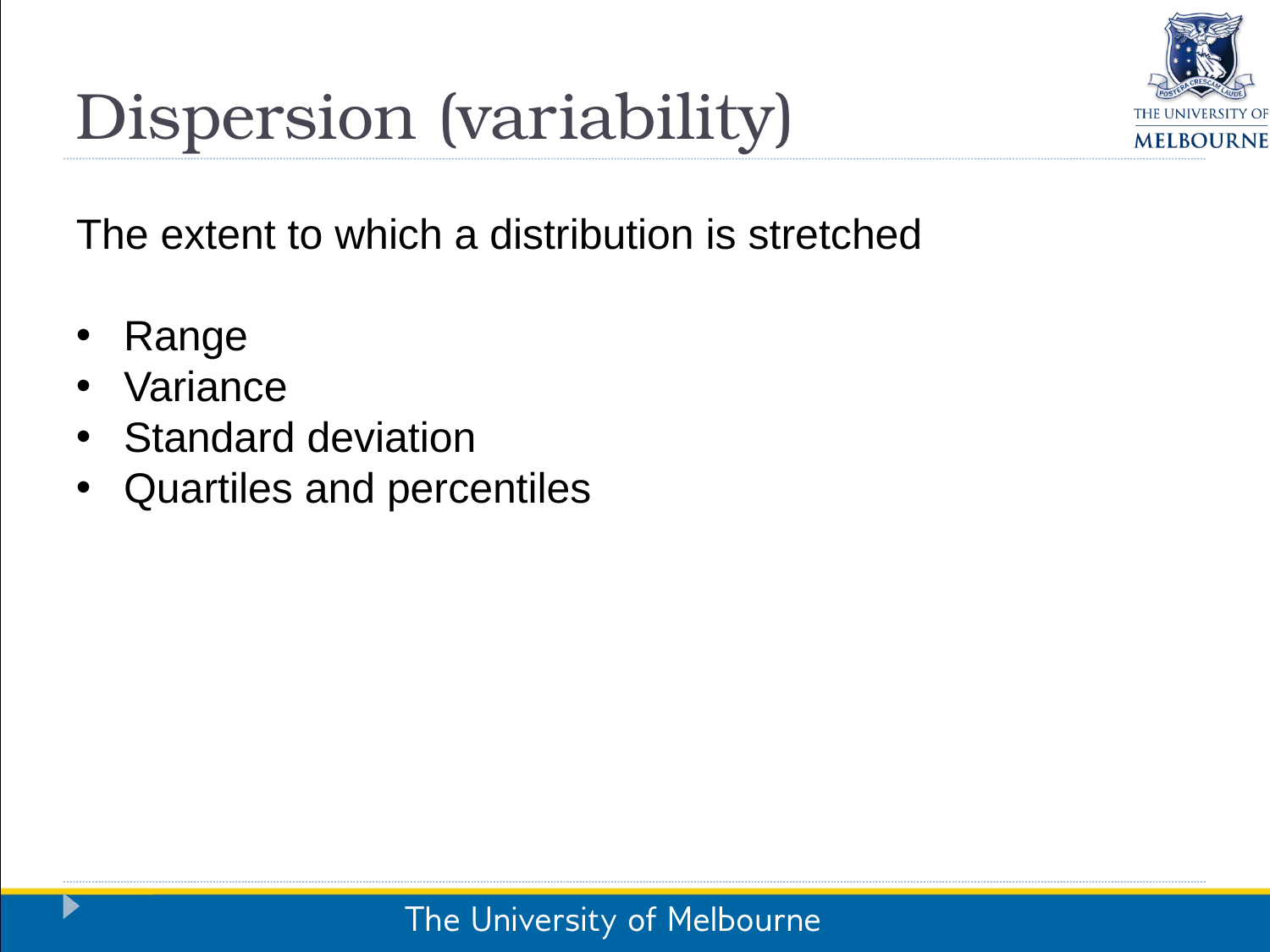

Dispersion (variability)
The extent to which a distribution is stretched

Range
Variance
Standard deviation
Quartiles and percentiles